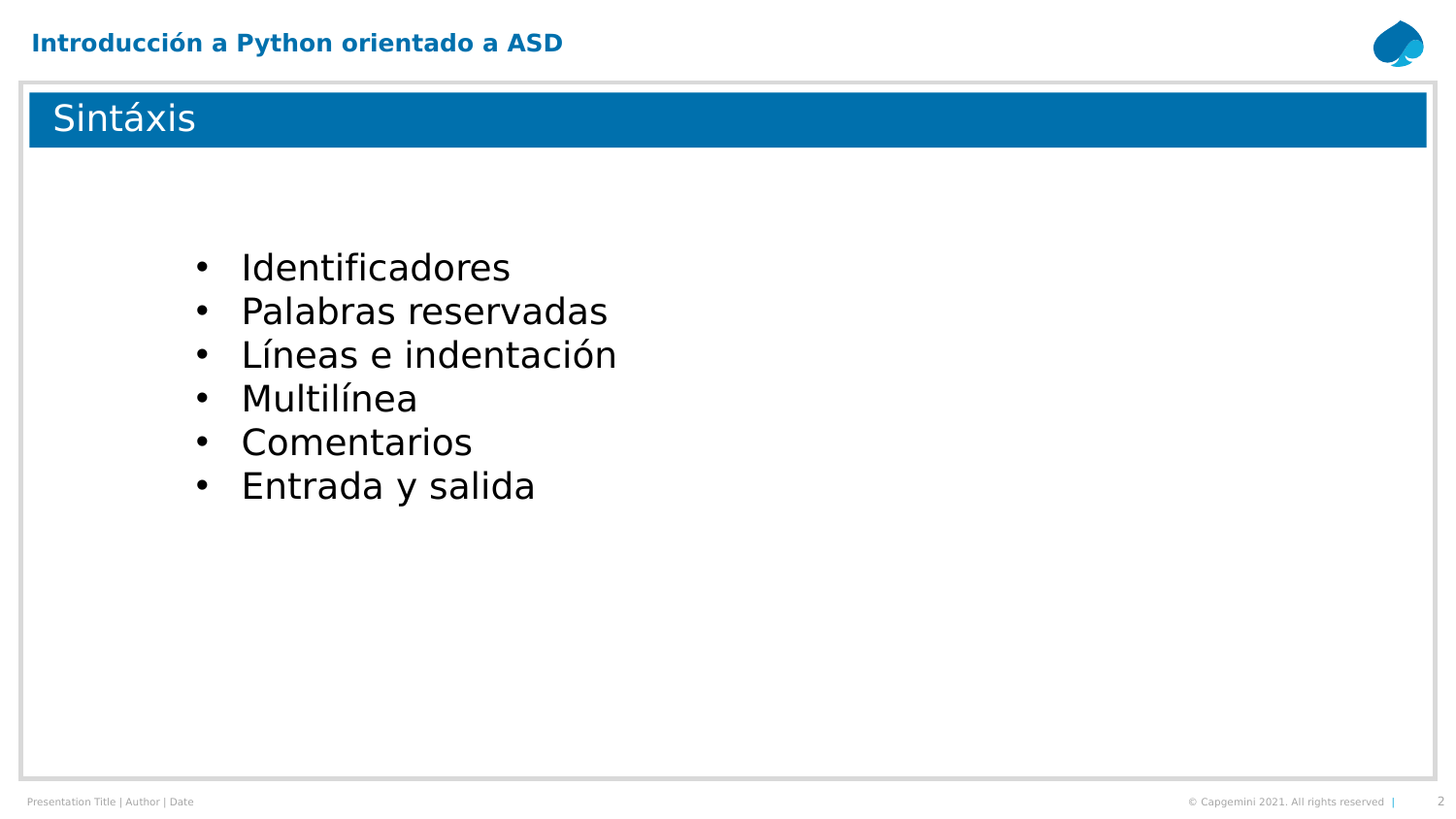

Introducción a Python orientado a ASD

# Sintáxis
Identificadores
Palabras reservadas
Líneas e indentación
Multilínea
Comentarios
Entrada y salida